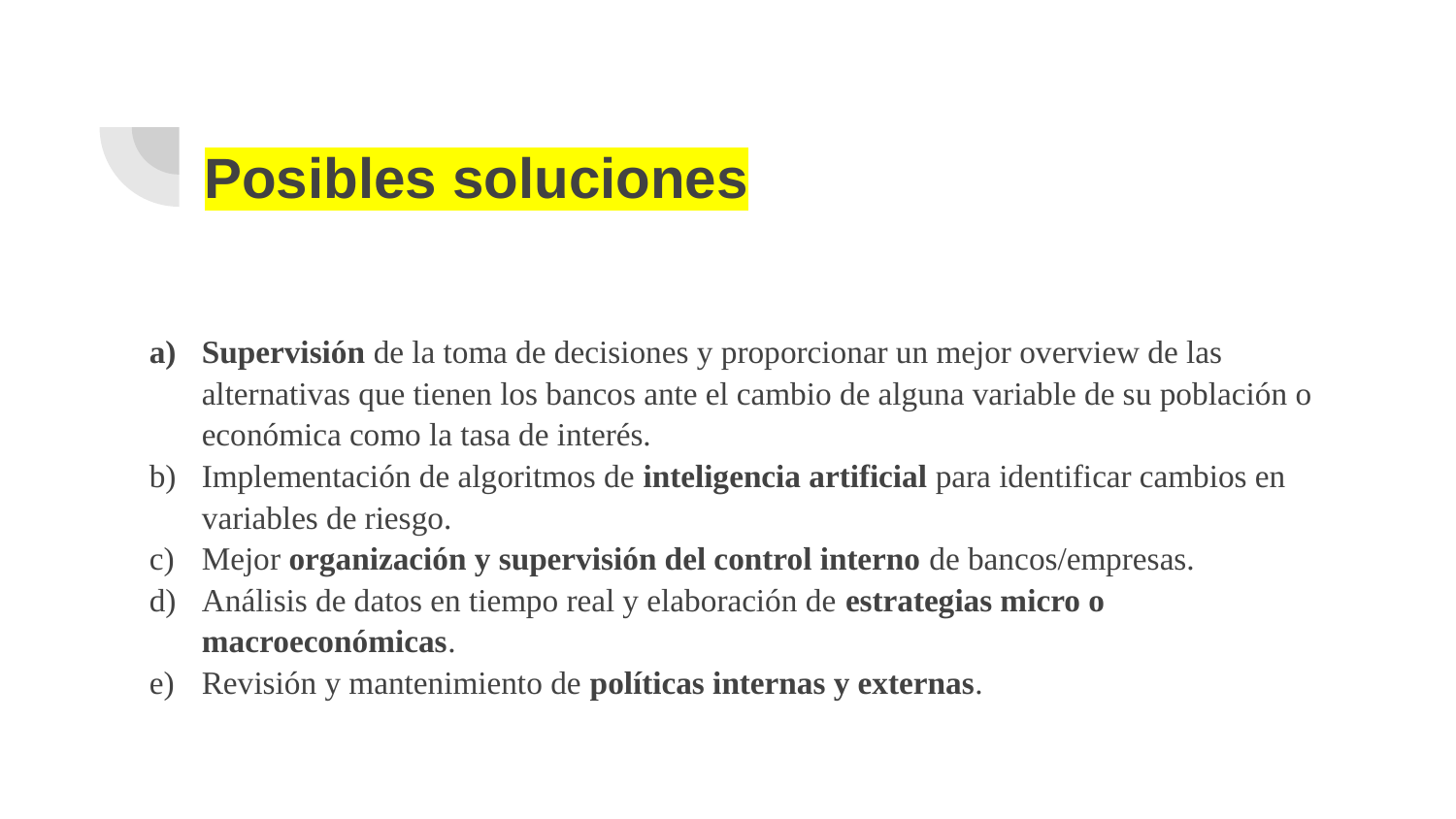

# Posibles soluciones
Supervisión de la toma de decisiones y proporcionar un mejor overview de las alternativas que tienen los bancos ante el cambio de alguna variable de su población o económica como la tasa de interés.
Implementación de algoritmos de inteligencia artificial para identificar cambios en variables de riesgo.
Mejor organización y supervisión del control interno de bancos/empresas.
Análisis de datos en tiempo real y elaboración de estrategias micro o macroeconómicas.
Revisión y mantenimiento de políticas internas y externas.